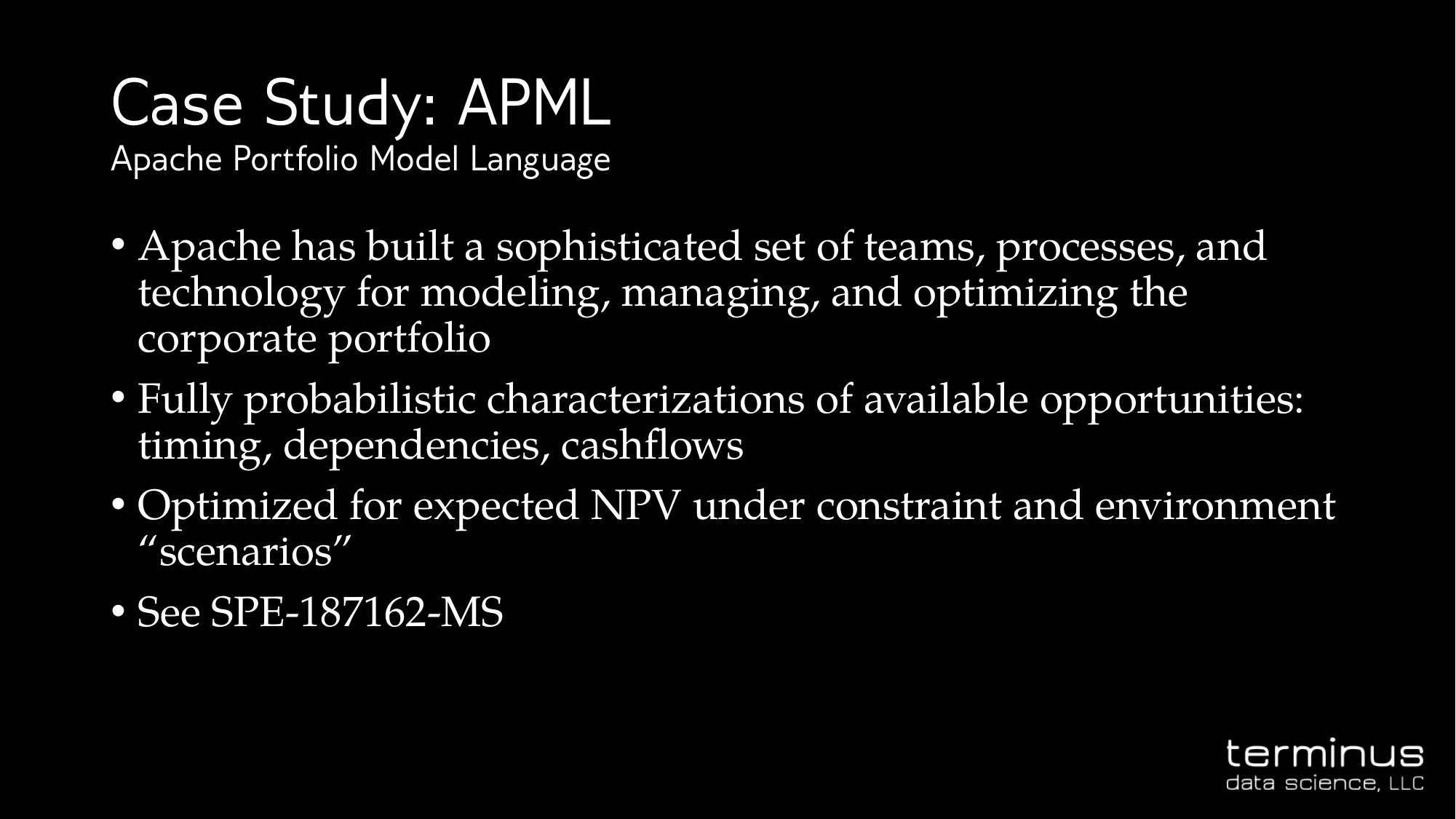

# Case Study: APML Apache Portfolio Model Language
Apache has built a sophisticated set of teams, processes, and technology for modeling, managing, and optimizing the corporate portfolio
Fully probabilistic characterizations of available opportunities: timing, dependencies, cashflows
Optimized for expected NPV under constraint and environment “scenarios”
See SPE-187162-MS